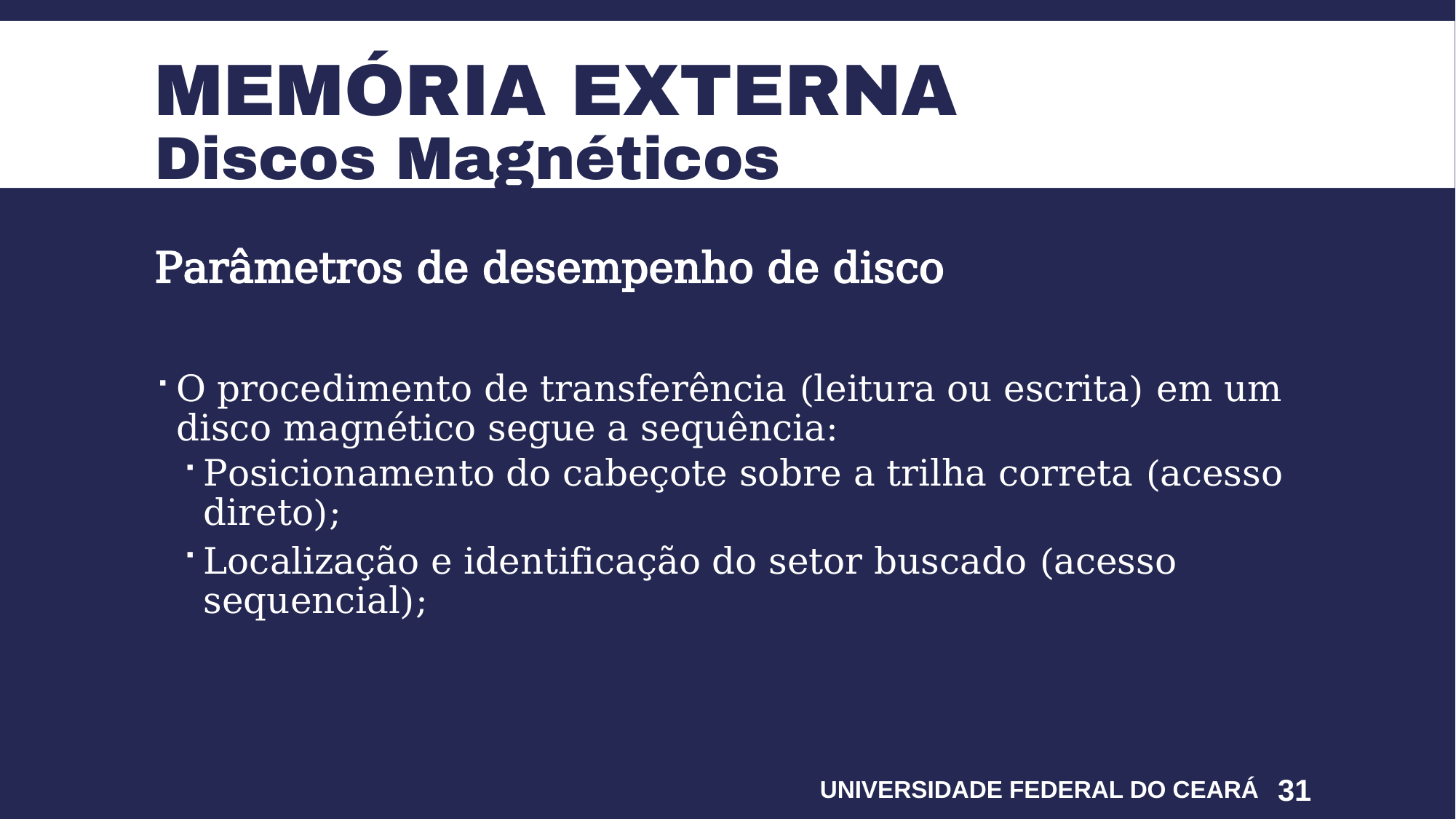

# Memória Externa Discos Magnéticos
Parâmetros de desempenho de disco

O procedimento de transferência (leitura ou escrita) em um disco magnético segue a sequência:
Posicionamento do cabeçote sobre a trilha correta (acesso direto);
Localização e identificação do setor buscado (acesso sequencial);

UNIVERSIDADE FEDERAL DO CEARÁ
31